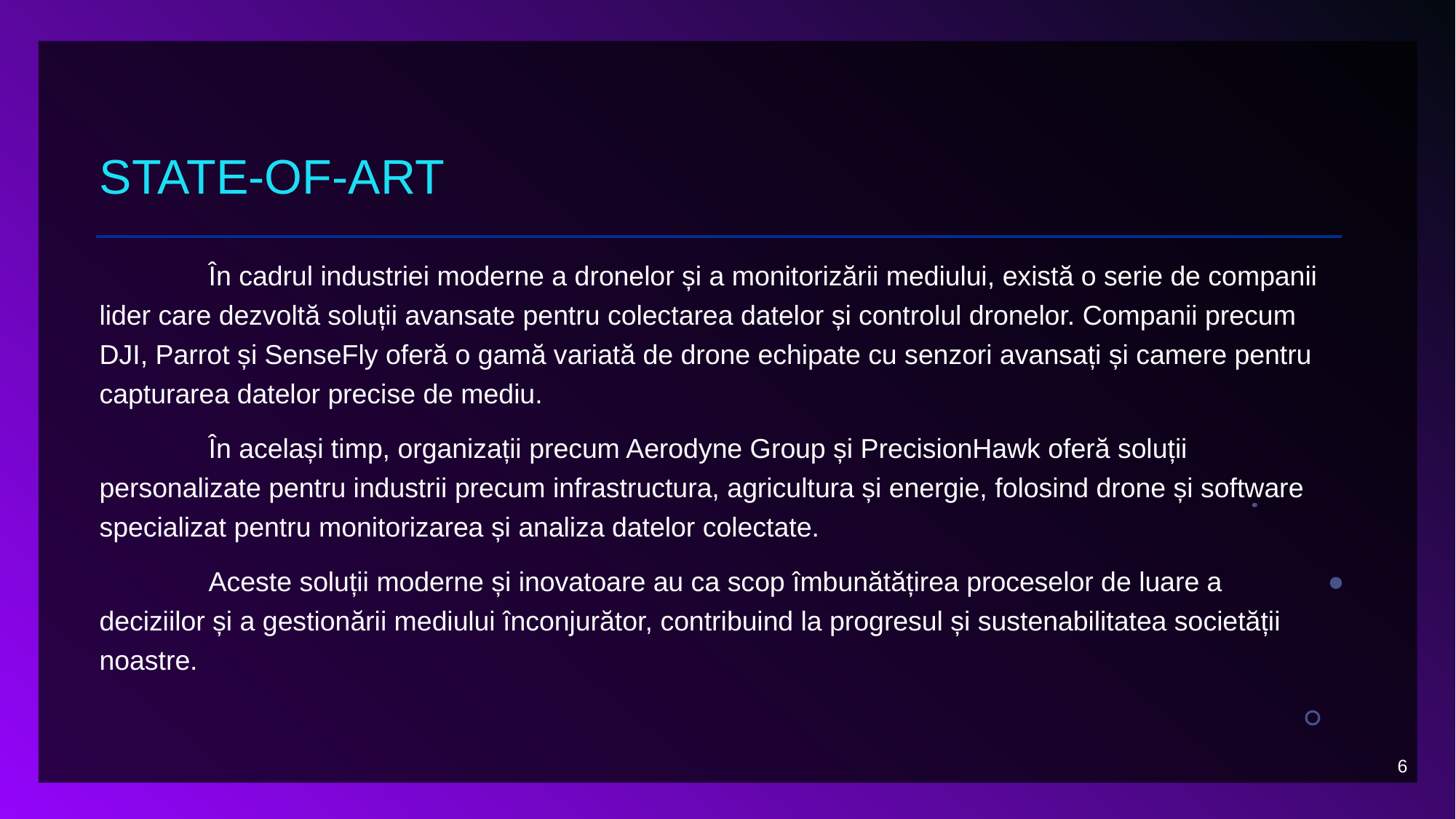

# STAte-of-art
	În cadrul industriei moderne a dronelor și a monitorizării mediului, există o serie de companii lider care dezvoltă soluții avansate pentru colectarea datelor și controlul dronelor. Companii precum DJI, Parrot și SenseFly oferă o gamă variată de drone echipate cu senzori avansați și camere pentru capturarea datelor precise de mediu.
	În același timp, organizații precum Aerodyne Group și PrecisionHawk oferă soluții personalizate pentru industrii precum infrastructura, agricultura și energie, folosind drone și software specializat pentru monitorizarea și analiza datelor colectate.
	Aceste soluții moderne și inovatoare au ca scop îmbunătățirea proceselor de luare a deciziilor și a gestionării mediului înconjurător, contribuind la progresul și sustenabilitatea societății noastre.
6